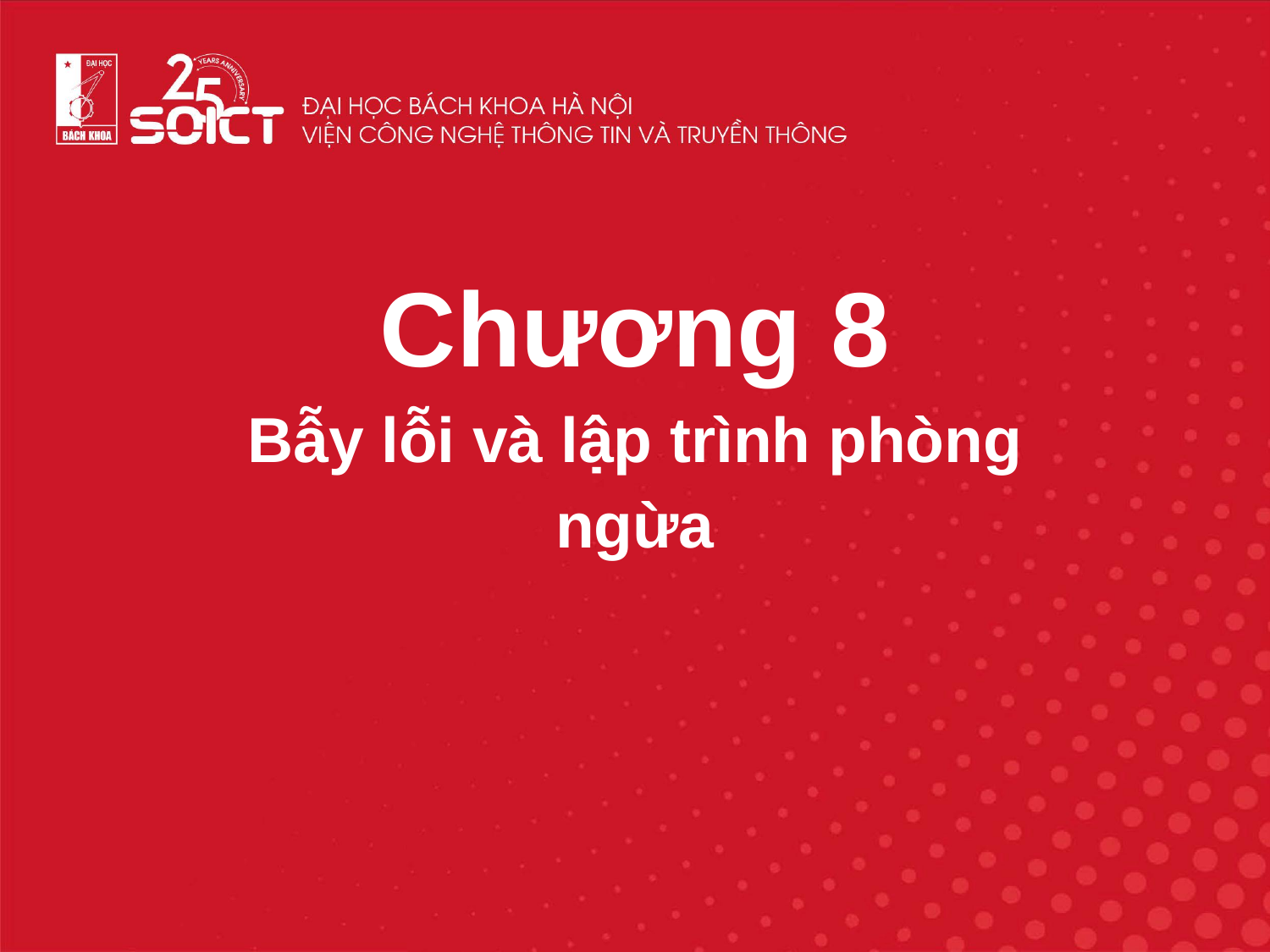

Chương 8
Bẫy lỗi và lập trình phòng
ngừa